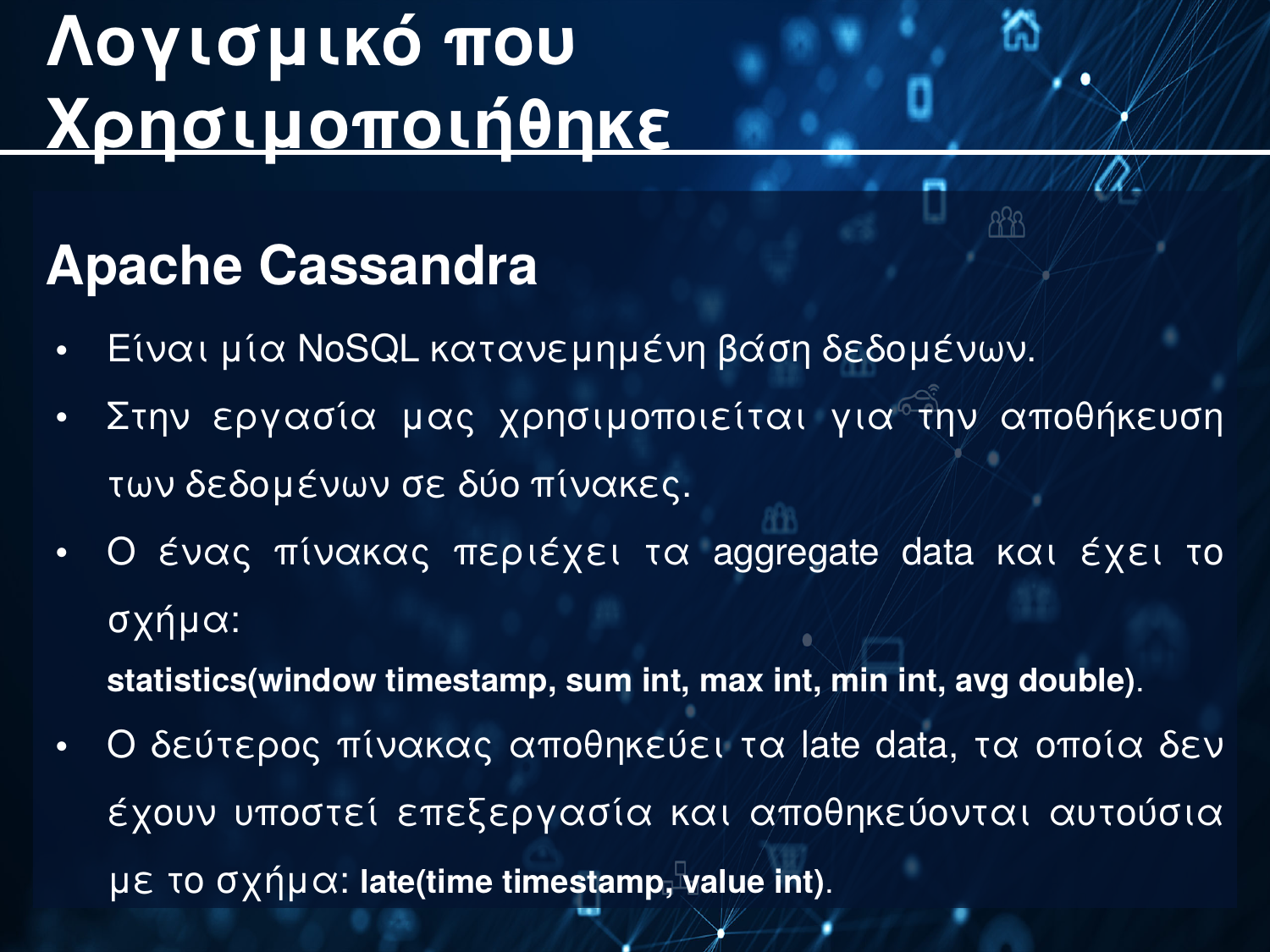

# Λογισμικό που Χρησιμοποιήθηκε
Apache Cassandra
Είναι μία NoSQL κατανεμημένη βάση δεδομένων.
Στην εργασία μας χρησιμοποιείται για την αποθήκευση των δεδομένων σε δύο πίνακες.
Ο ένας πίνακας περιέχει τα aggregate data και έχει το σχήμα:
statistics(window timestamp, sum int, max int, min int, avg double).
Ο δεύτερος πίνακας αποθηκεύει τα late data, τα οποία δεν έχουν υποστεί επεξεργασία και αποθηκεύονται αυτούσια με το σχήμα: late(time timestamp, value int).